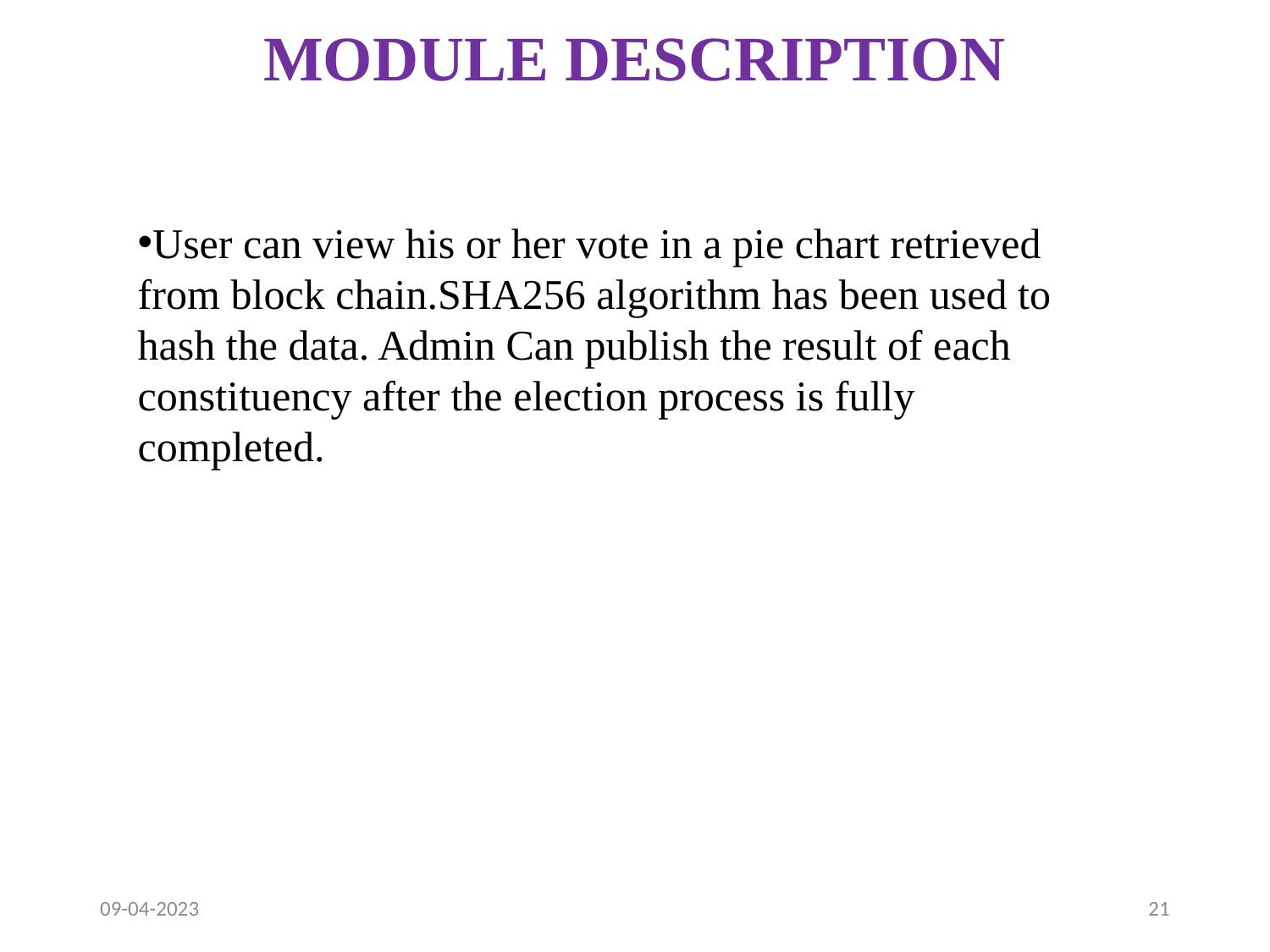

# MODULE DESCRIPTION
User can view his or her vote in a pie chart retrieved     from block chain.SHA256 algorithm has been used to hash the data. Admin Can publish the result of each constituency after the election process is fully completed.
09-04-2023
21